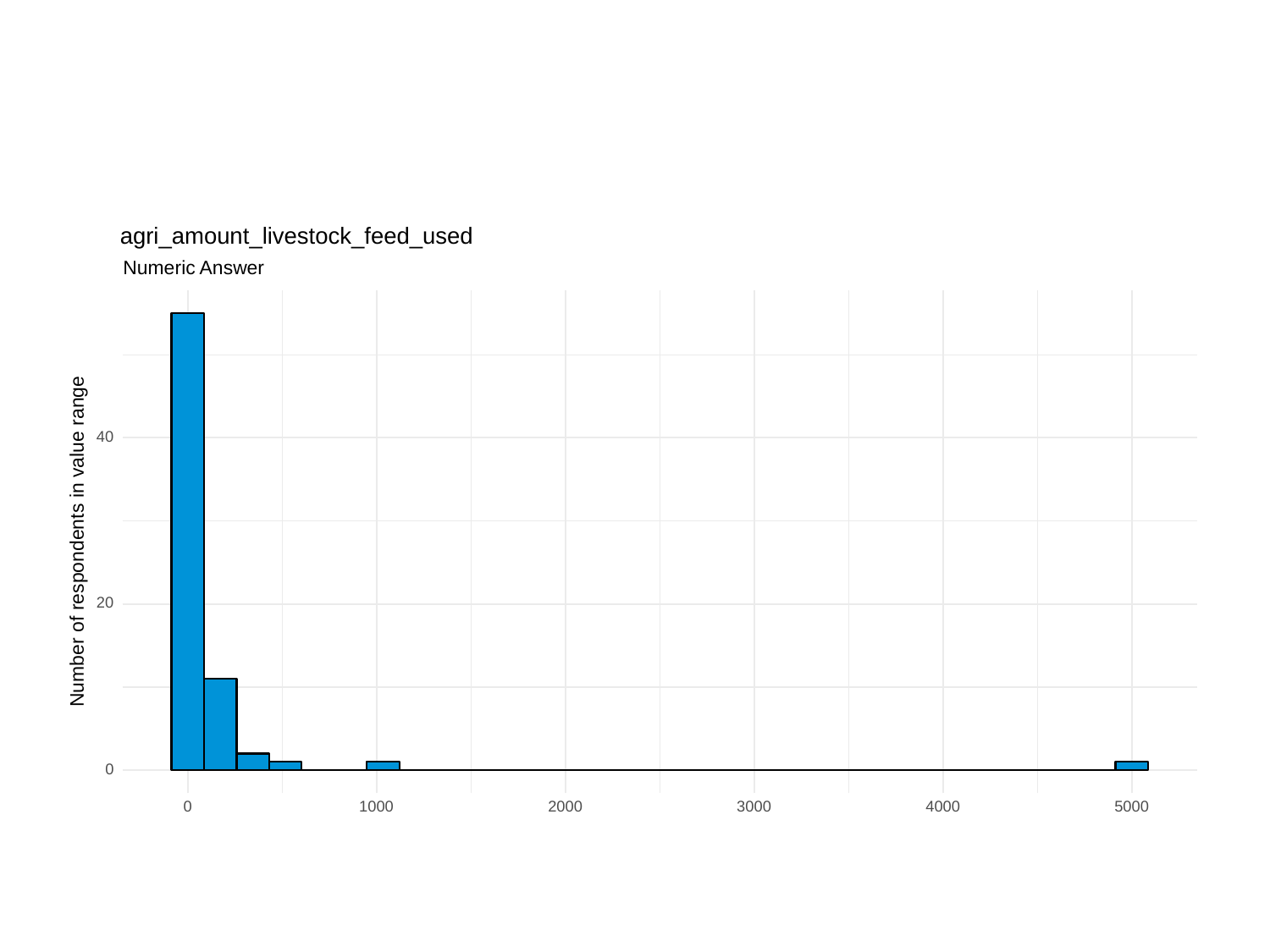

agri_amount_livestock_feed_used
Numeric Answer

40

Number of respondents in value range
20

0

0
1000
2000
3000
4000
5000